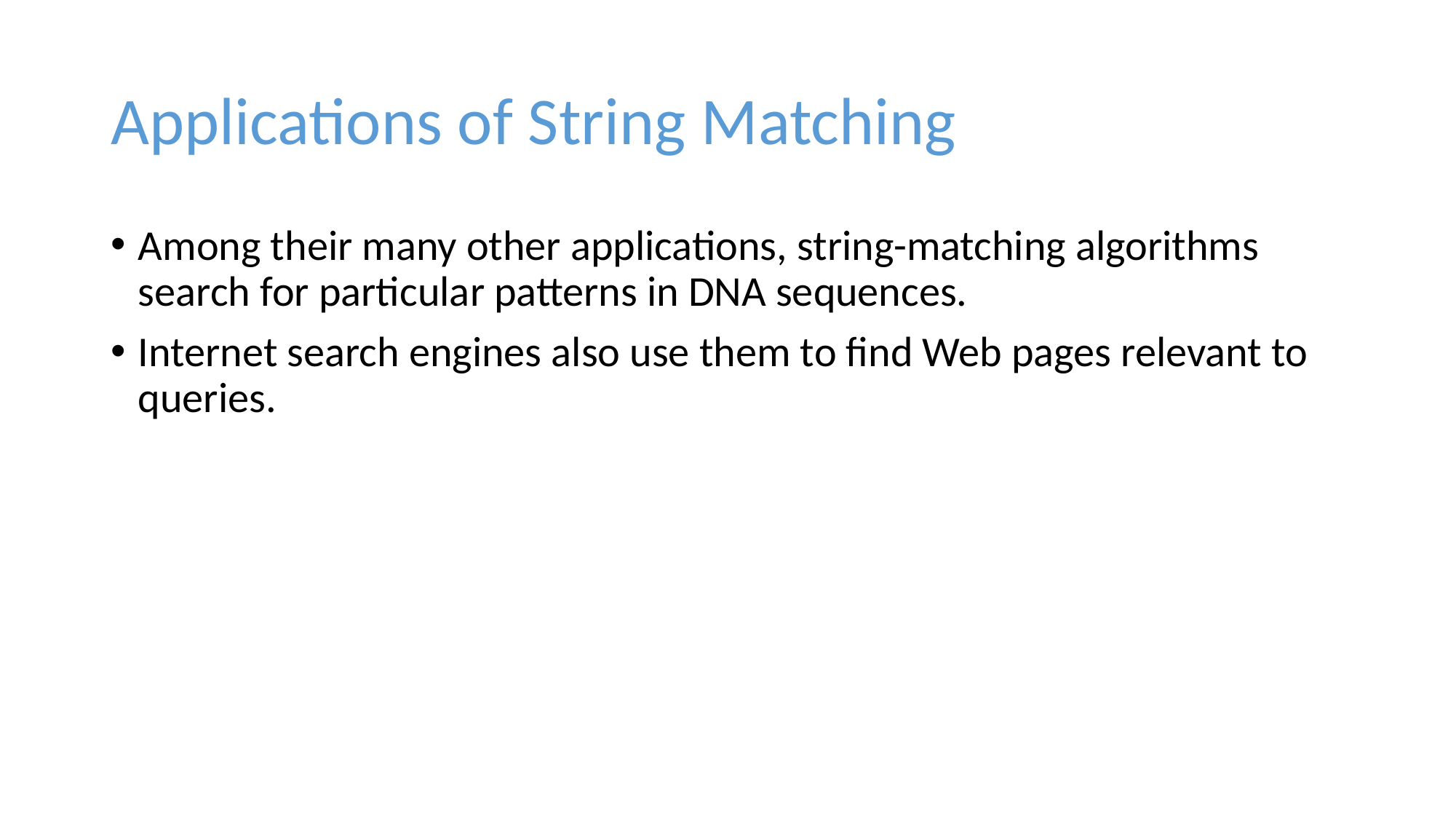

# Applications of String Matching
Among their many other applications, string-matching algorithms search for particular patterns in DNA sequences.
Internet search engines also use them to find Web pages relevant to queries.